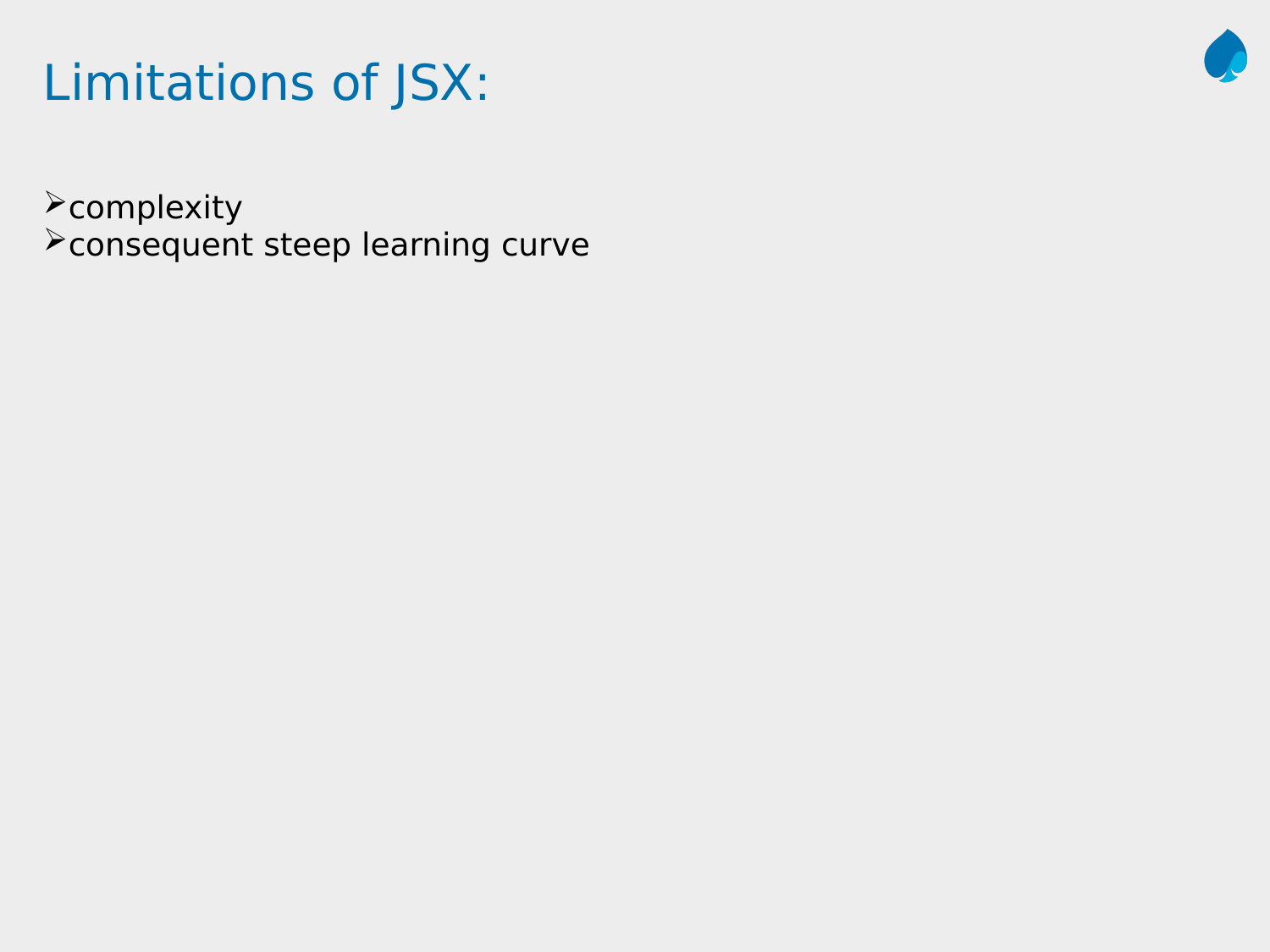

# Limitations of JSX:
complexity
consequent steep learning curve